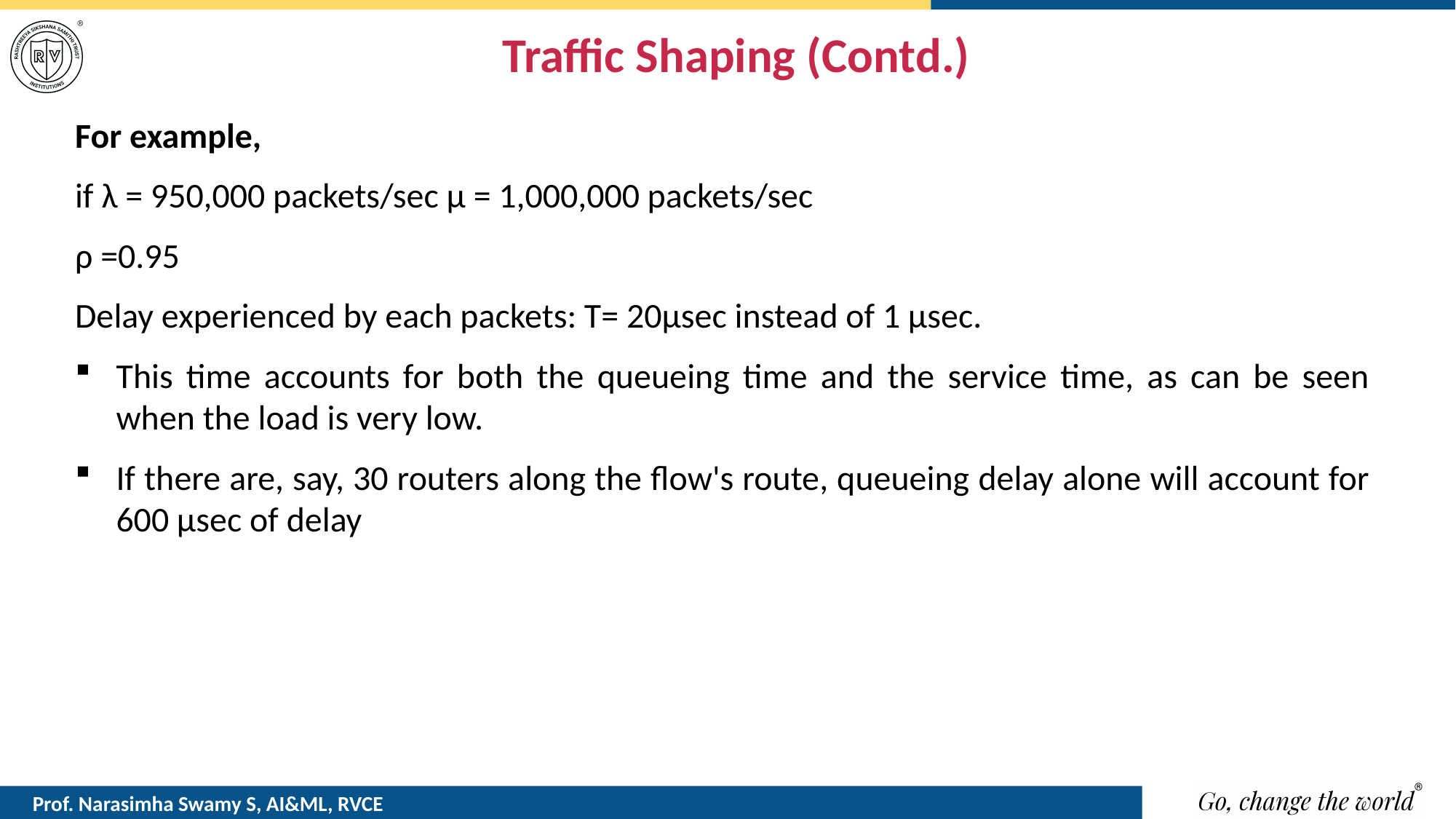

# Traffic Shaping (Contd.)
For example,
if λ = 950,000 packets/sec μ = 1,000,000 packets/sec
ρ =0.95
Delay experienced by each packets: T= 20μsec instead of 1 μsec.
This time accounts for both the queueing time and the service time, as can be seen when the load is very low.
If there are, say, 30 routers along the flow's route, queueing delay alone will account for 600 μsec of delay